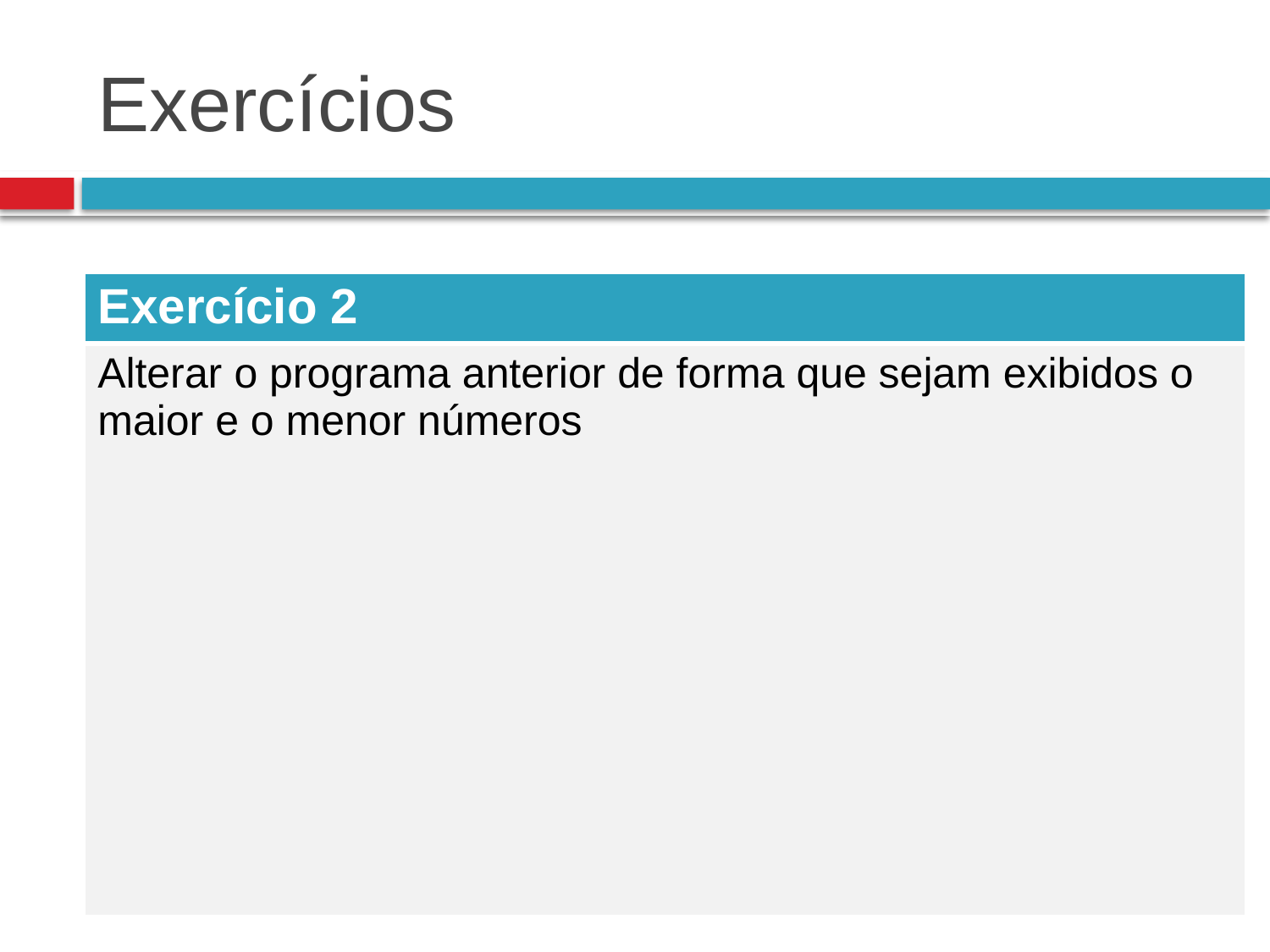

# Exercícios
| Exercício 2 |
| --- |
| Alterar o programa anterior de forma que sejam exibidos o maior e o menor números |